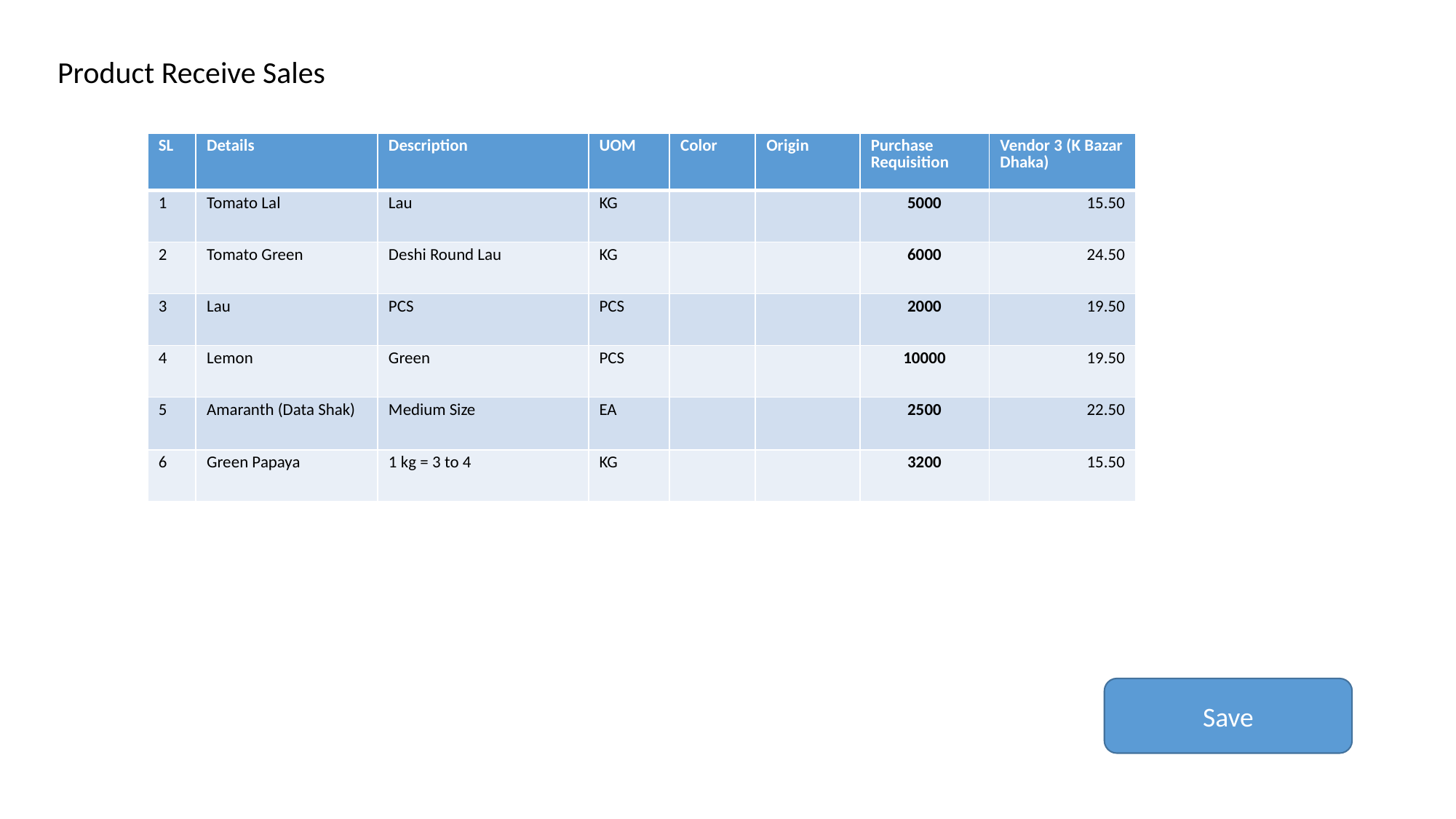

# Product Receive Sales
| SL | Details | Description | UOM | Color | Origin | Purchase Requisition | Vendor 3 (K Bazar Dhaka) |
| --- | --- | --- | --- | --- | --- | --- | --- |
| 1 | Tomato Lal | Lau | KG |  |  | 5000 | 15.50 |
| 2 | Tomato Green | Deshi Round Lau | KG |  |  | 6000 | 24.50 |
| 3 | Lau | PCS | PCS |  |  | 2000 | 19.50 |
| 4 | Lemon | Green | PCS |  |  | 10000 | 19.50 |
| 5 | Amaranth (Data Shak) | Medium Size | EA |  |  | 2500 | 22.50 |
| 6 | Green Papaya | 1 kg = 3 to 4 | KG |  |  | 3200 | 15.50 |
Save